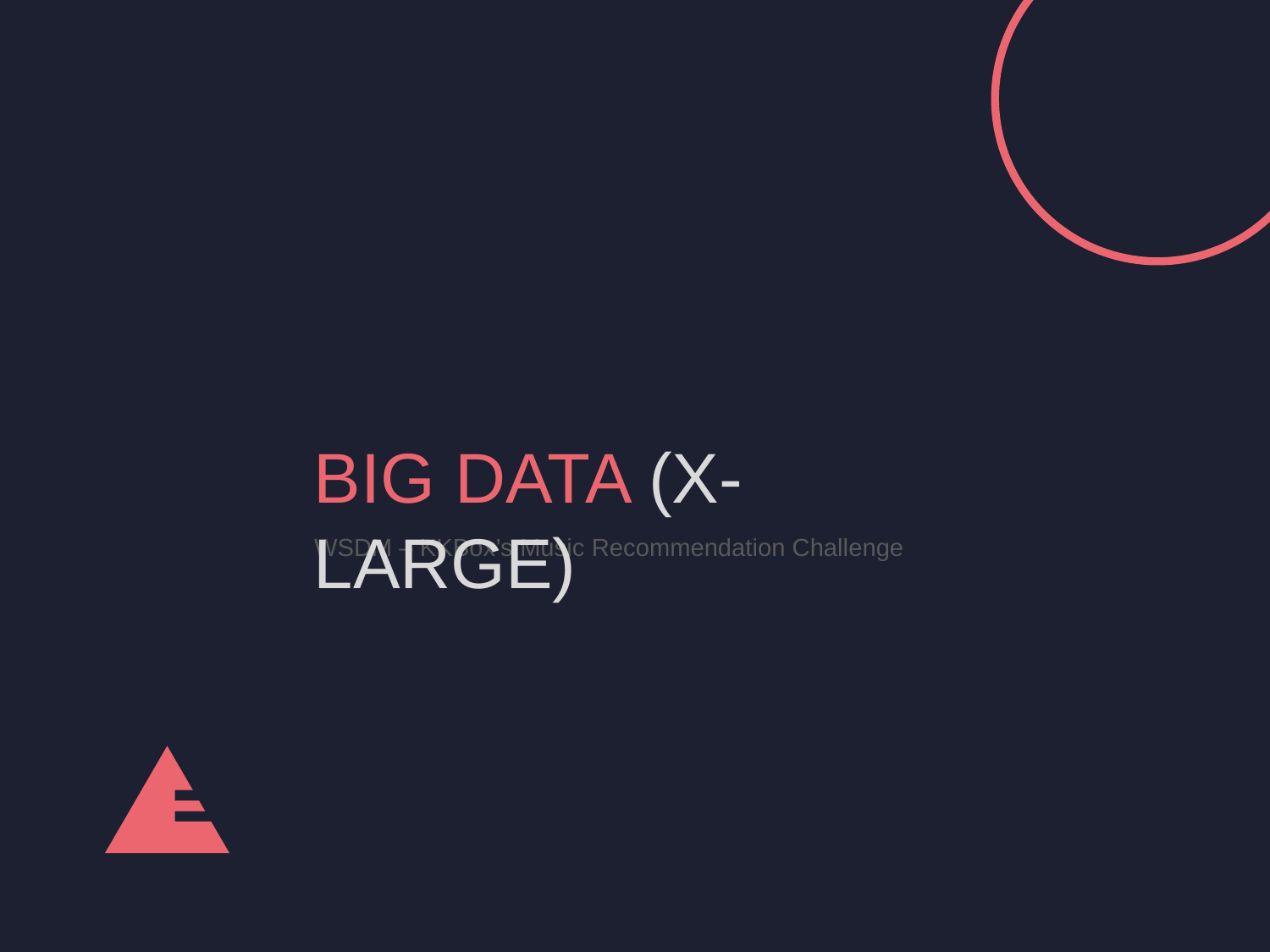

BIG DATA (X-LARGE)
WSDM – KKBox’s Music Recommendation Challenge